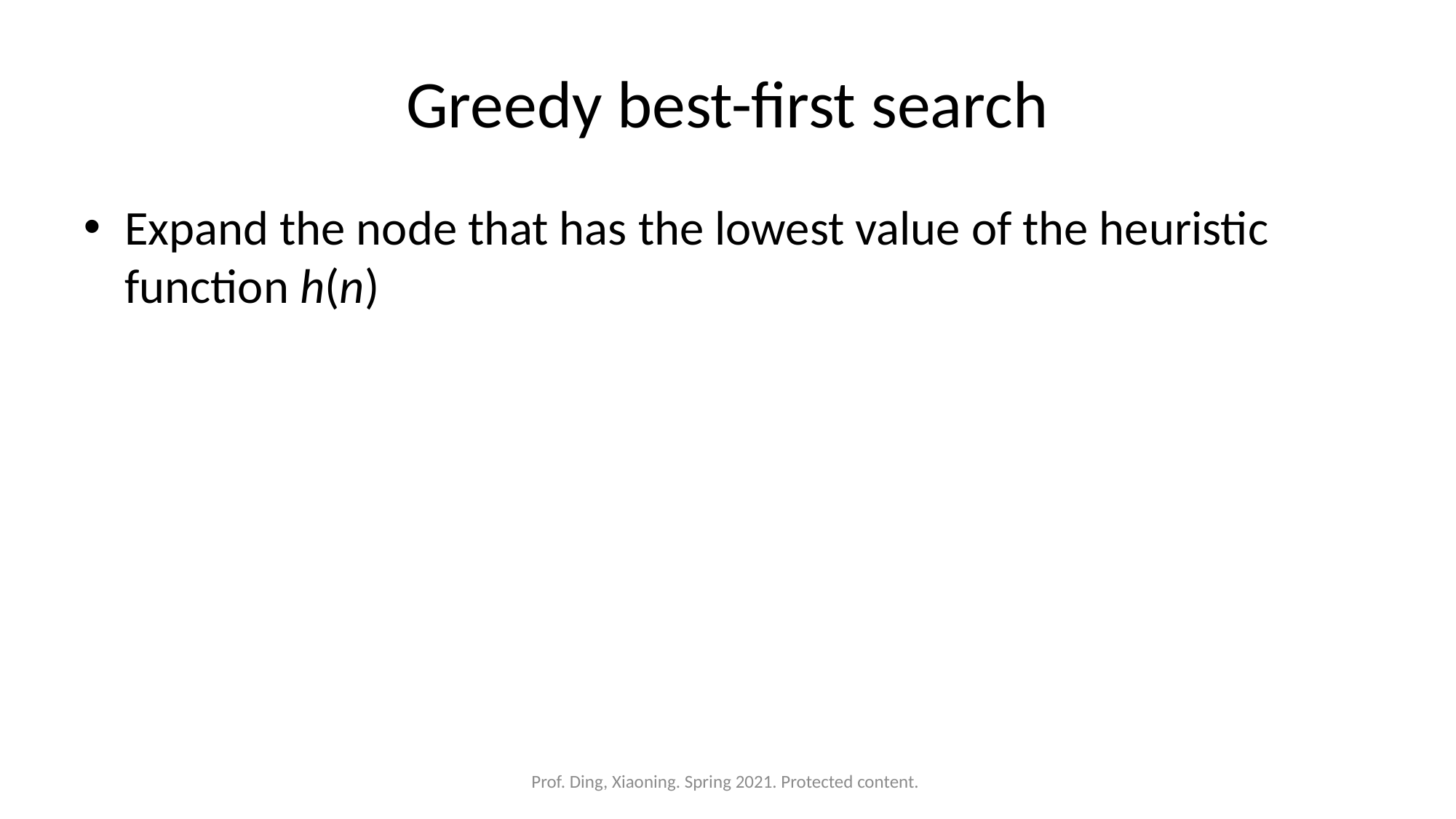

# Greedy best-first search
Expand the node that has the lowest value of the heuristic function h(n)
Prof. Ding, Xiaoning. Spring 2021. Protected content.